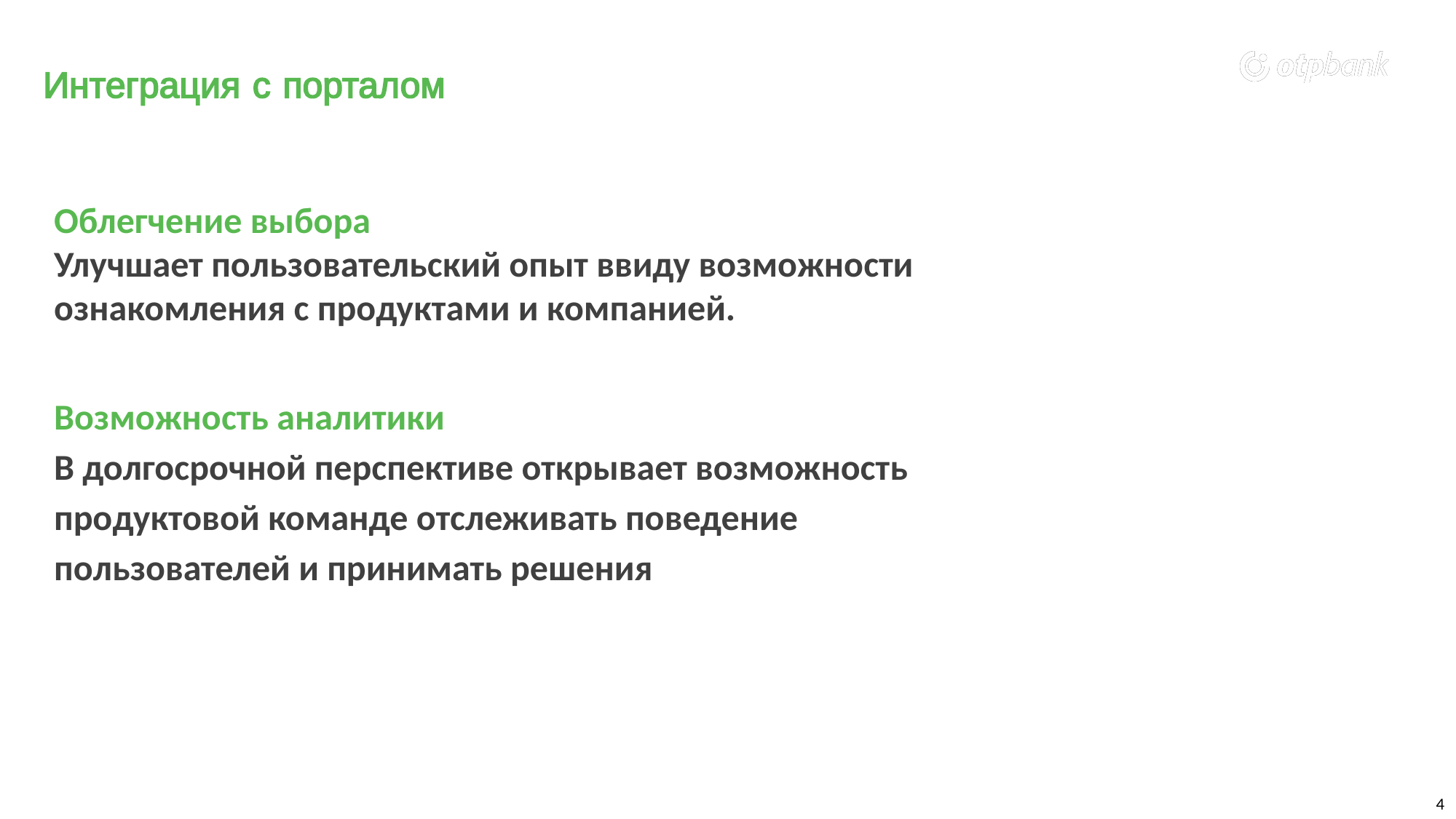

# Интеграция с порталом
Облегчение выбора
Улучшает пользовательский опыт ввиду возможности ознакомления с продуктами и компанией.

Возможность аналитики
В долгосрочной перспективе открывает возможность продуктовой команде отслеживать поведение пользователей и принимать решения